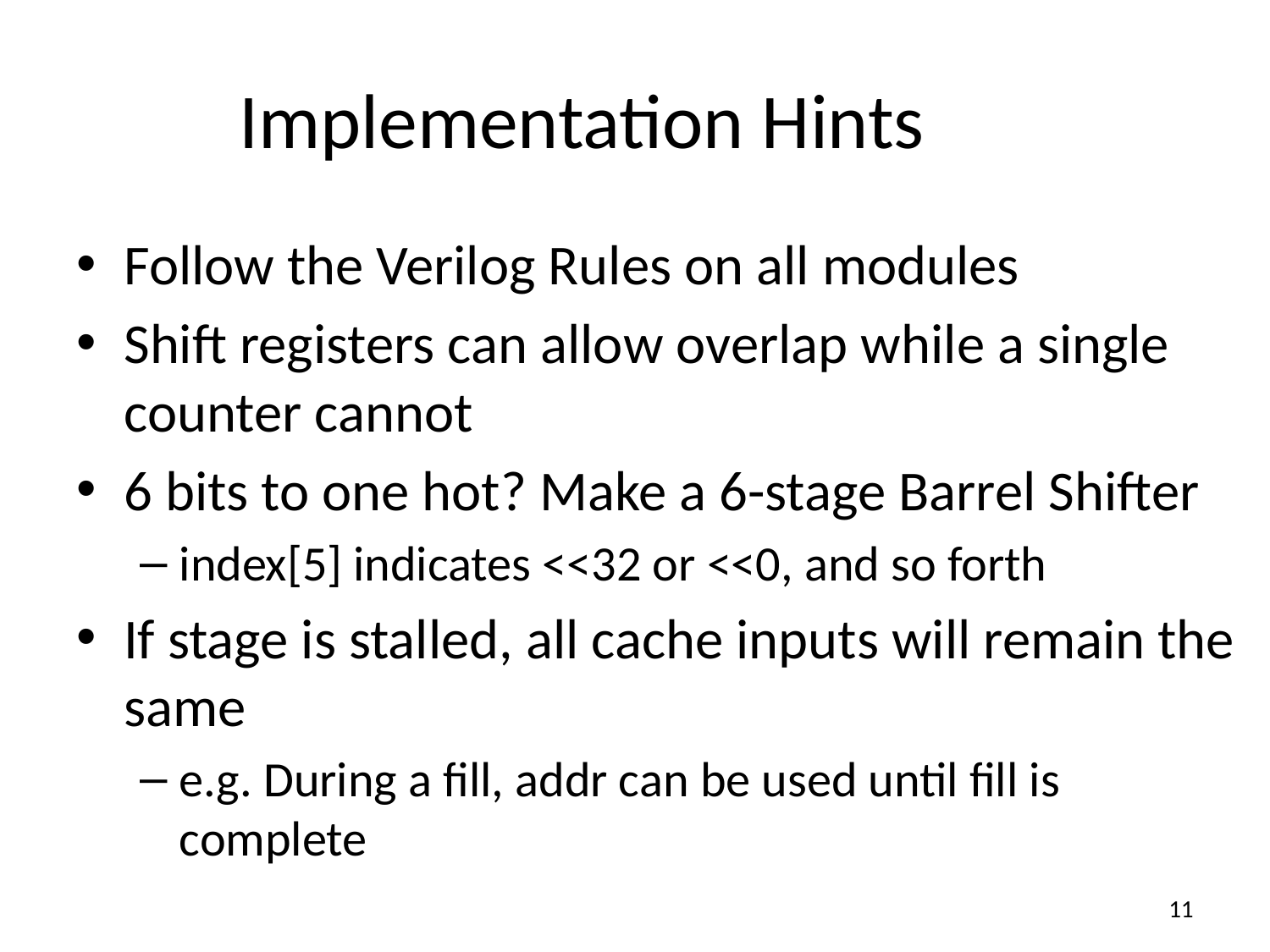

# Implementation Hints
Follow the Verilog Rules on all modules
Shift registers can allow overlap while a single counter cannot
6 bits to one hot? Make a 6-stage Barrel Shifter
index[5] indicates <<32 or <<0, and so forth
If stage is stalled, all cache inputs will remain the same
e.g. During a fill, addr can be used until fill is complete
11